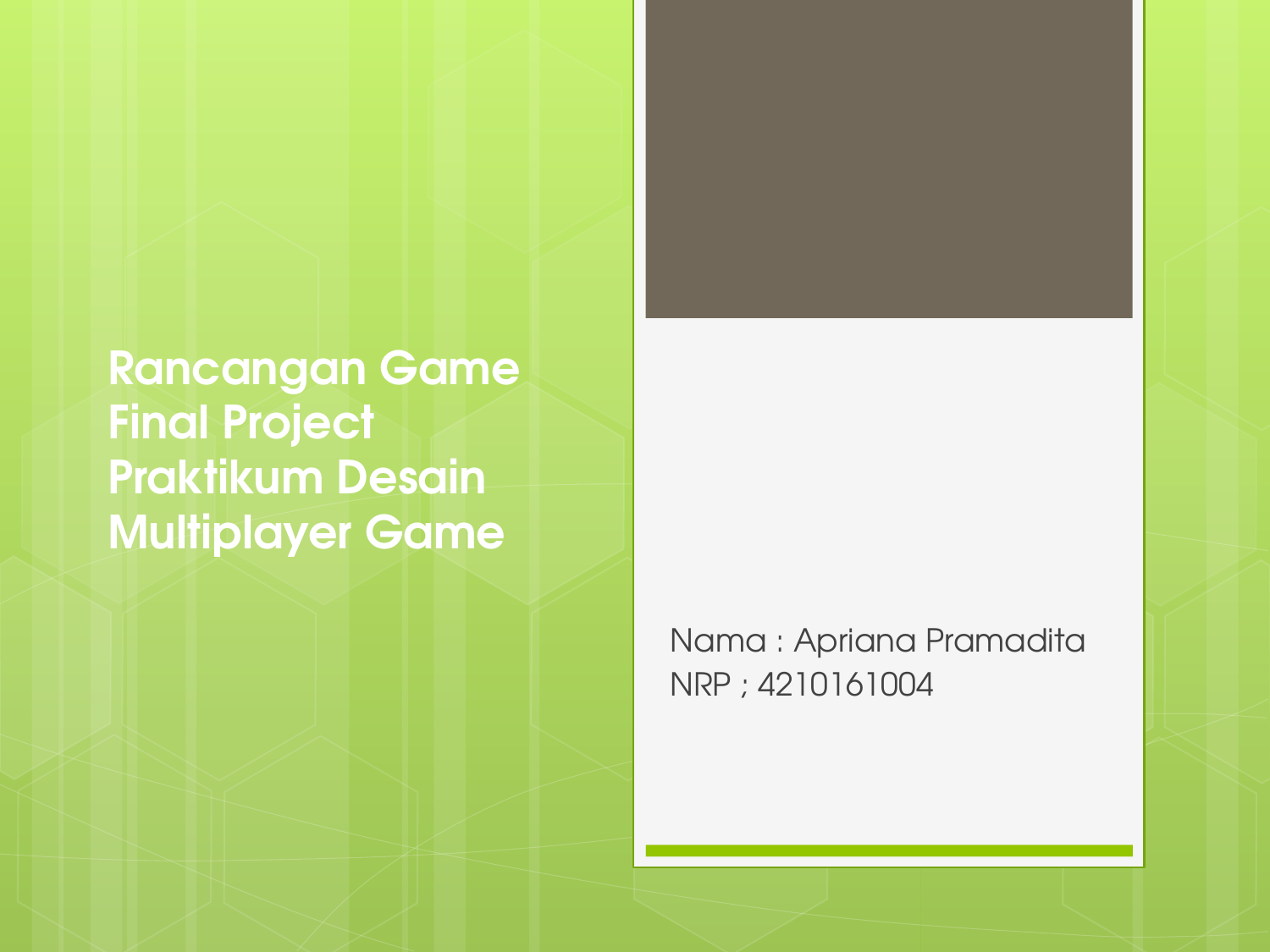

# Rancangan Game Final Project Praktikum Desain Multiplayer Game
Nama : Apriana Pramadita
NRP ; 4210161004